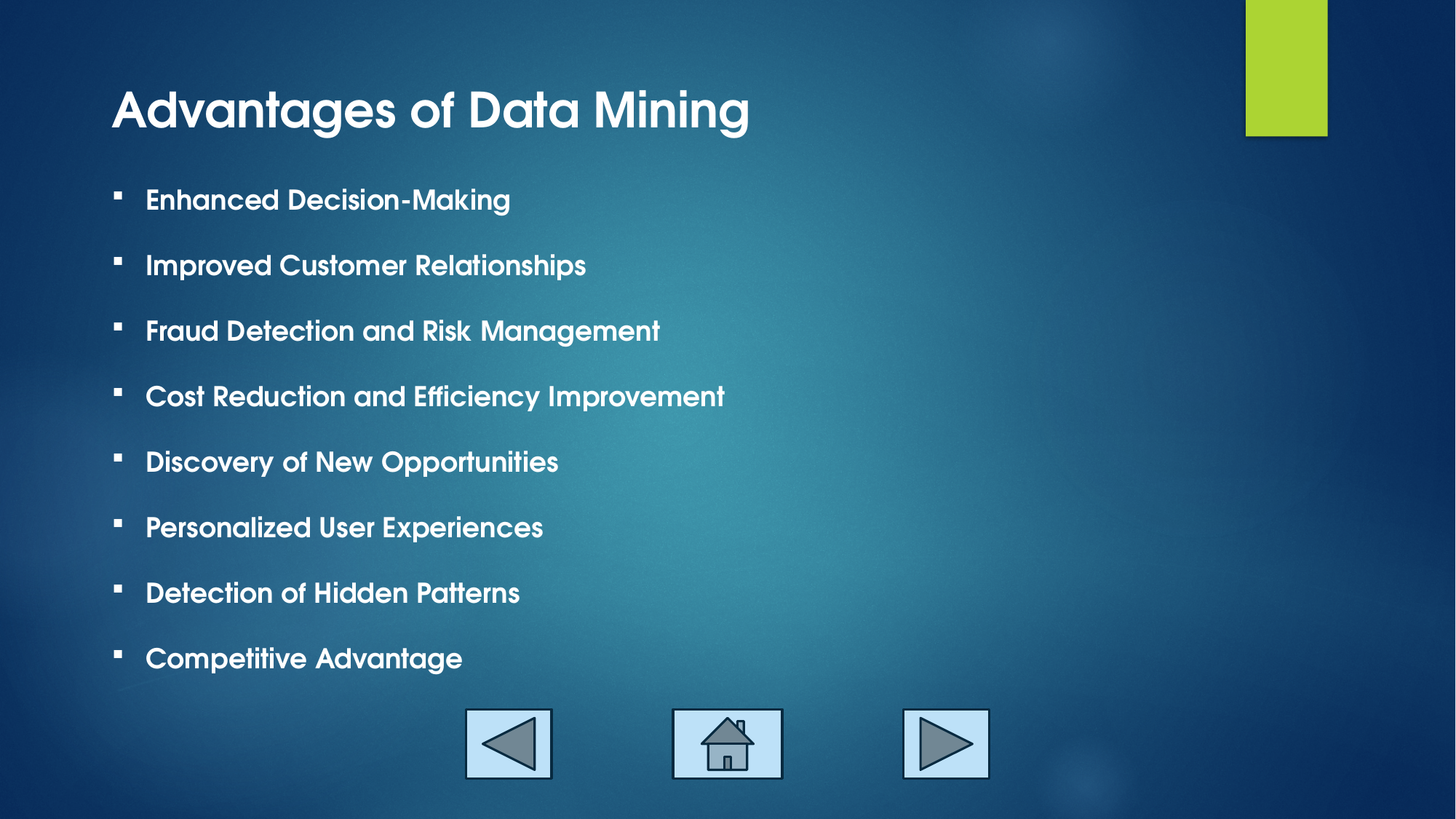

Advantages of Data Mining
Enhanced Decision-Making

Improved Customer Relationships

Fraud Detection and Risk Management

Cost Reduction and Efficiency Improvement

Discovery of New Opportunities

Personalized User Experiences

Detection of Hidden Patterns

Competitive Advantage